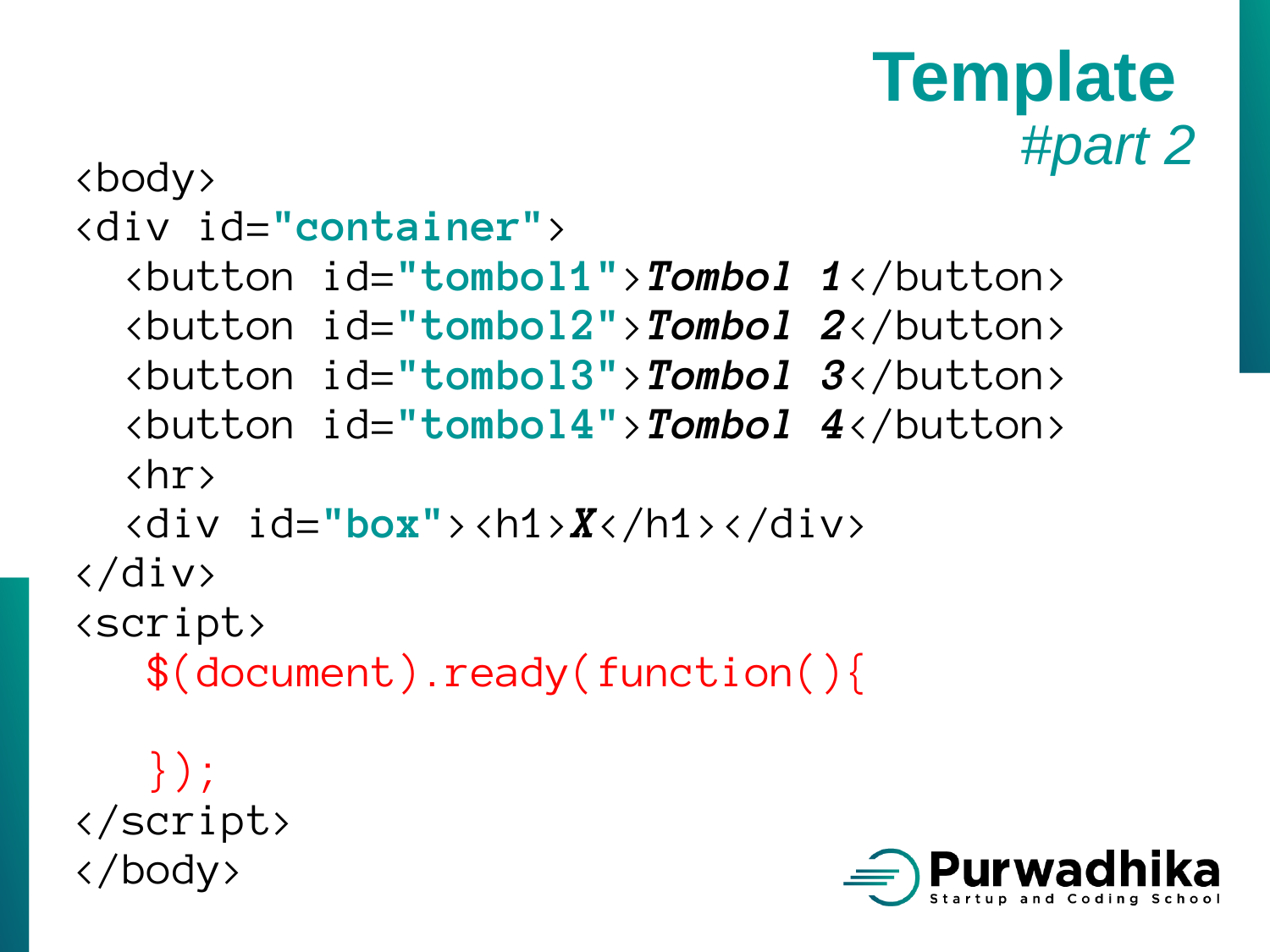

Template
#part 2
<body>
<div id="container">
  <button id="tombol1">Tombol 1</button>
  <button id="tombol2">Tombol 2</button>
  <button id="tombol3">Tombol 3</button>
  <button id="tombol4">Tombol 4</button>
  <hr>
  <div id="box"><h1>X</h1></div>
</div>
<script>
   $(document).ready(function(){

   });
</script>
</body>